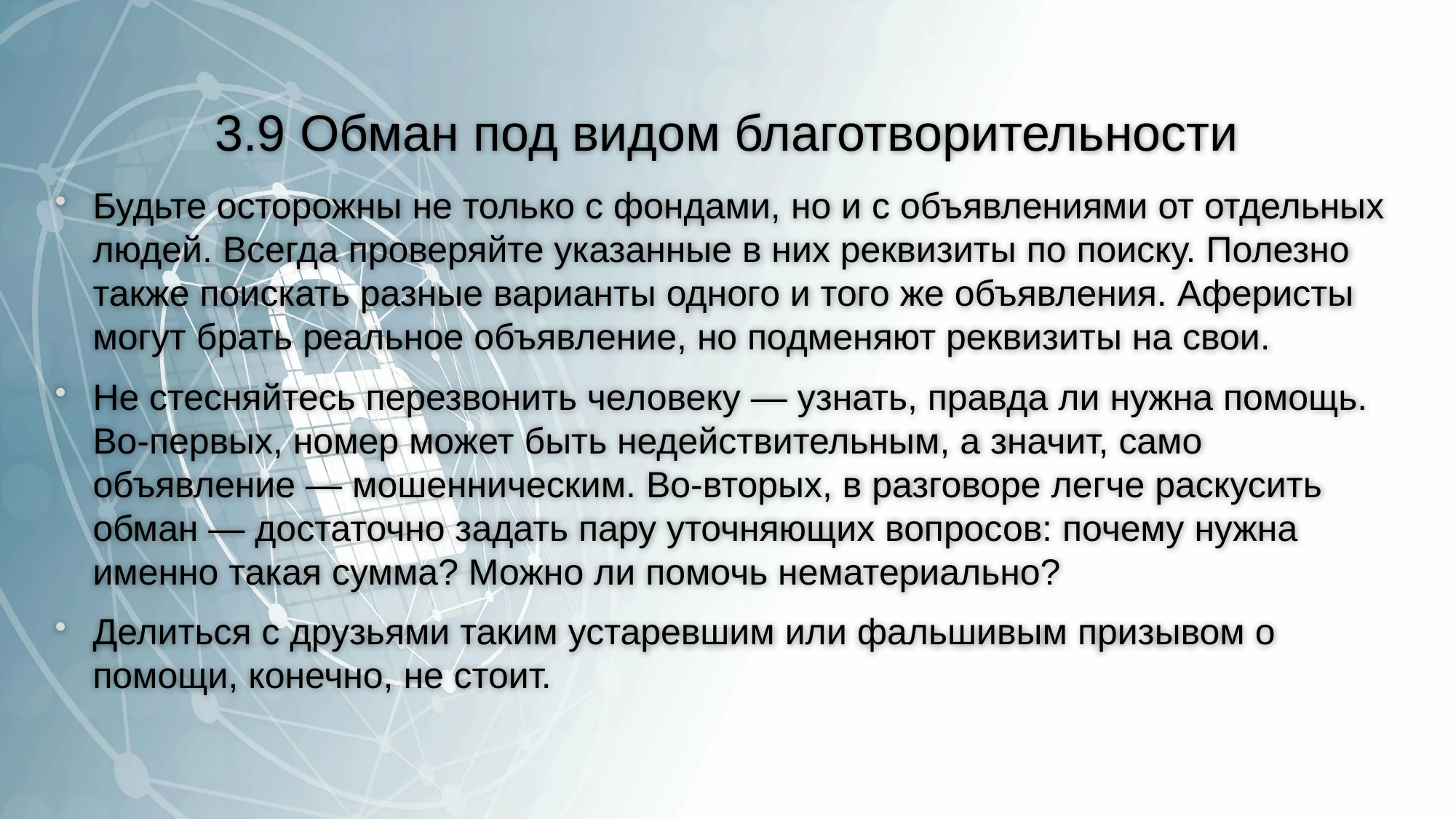

# 3.9 Обман под видом благотворительности
Будьте осторожны не только с фондами, но и с объявлениями от отдельных людей. Всегда проверяйте указанные в них реквизиты по поиску. Полезно также поискать разные варианты одного и того же объявления. Аферисты могут брать реальное объявление, но подменяют реквизиты на свои.
Не стесняйтесь перезвонить человеку — узнать, правда ли нужна помощь. Во-первых, номер может быть недействительным, а значит, само объявление — мошенническим. Во-вторых, в разговоре легче раскусить обман — достаточно задать пару уточняющих вопросов: почему нужна именно такая сумма? Можно ли помочь нематериально?
Делиться с друзьями таким устаревшим или фальшивым призывом о помощи, конечно, не стоит.